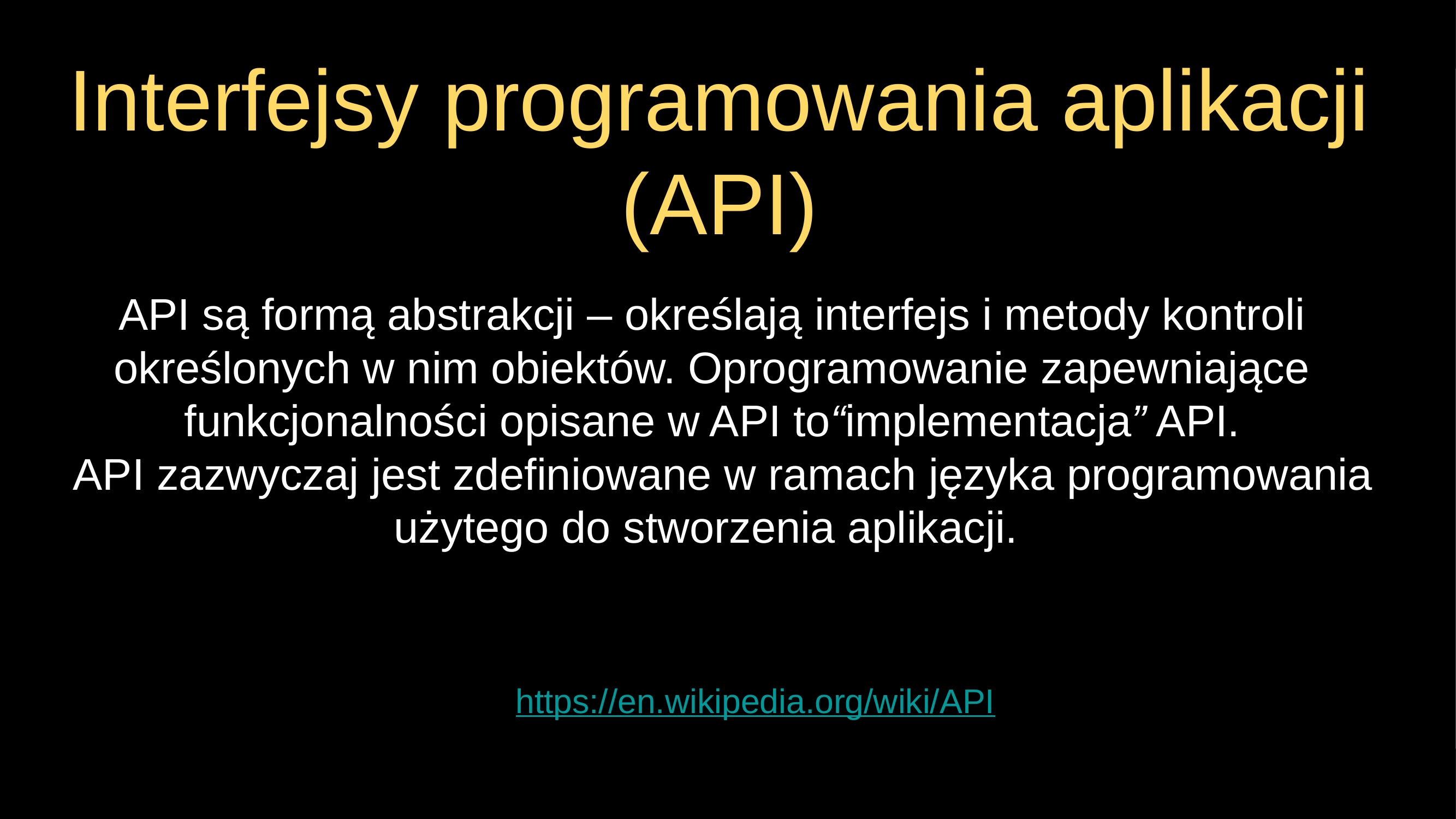

# Interfejsy programowania aplikacji (API)
API są formą abstrakcji – określają interfejs i metody kontroli określonych w nim obiektów. Oprogramowanie zapewniające funkcjonalności opisane w API to“implementacja” API.
  API zazwyczaj jest zdefiniowane w ramach języka programowania użytego do stworzenia aplikacji.
Tekst
https://en.wikipedia.org/wiki/API